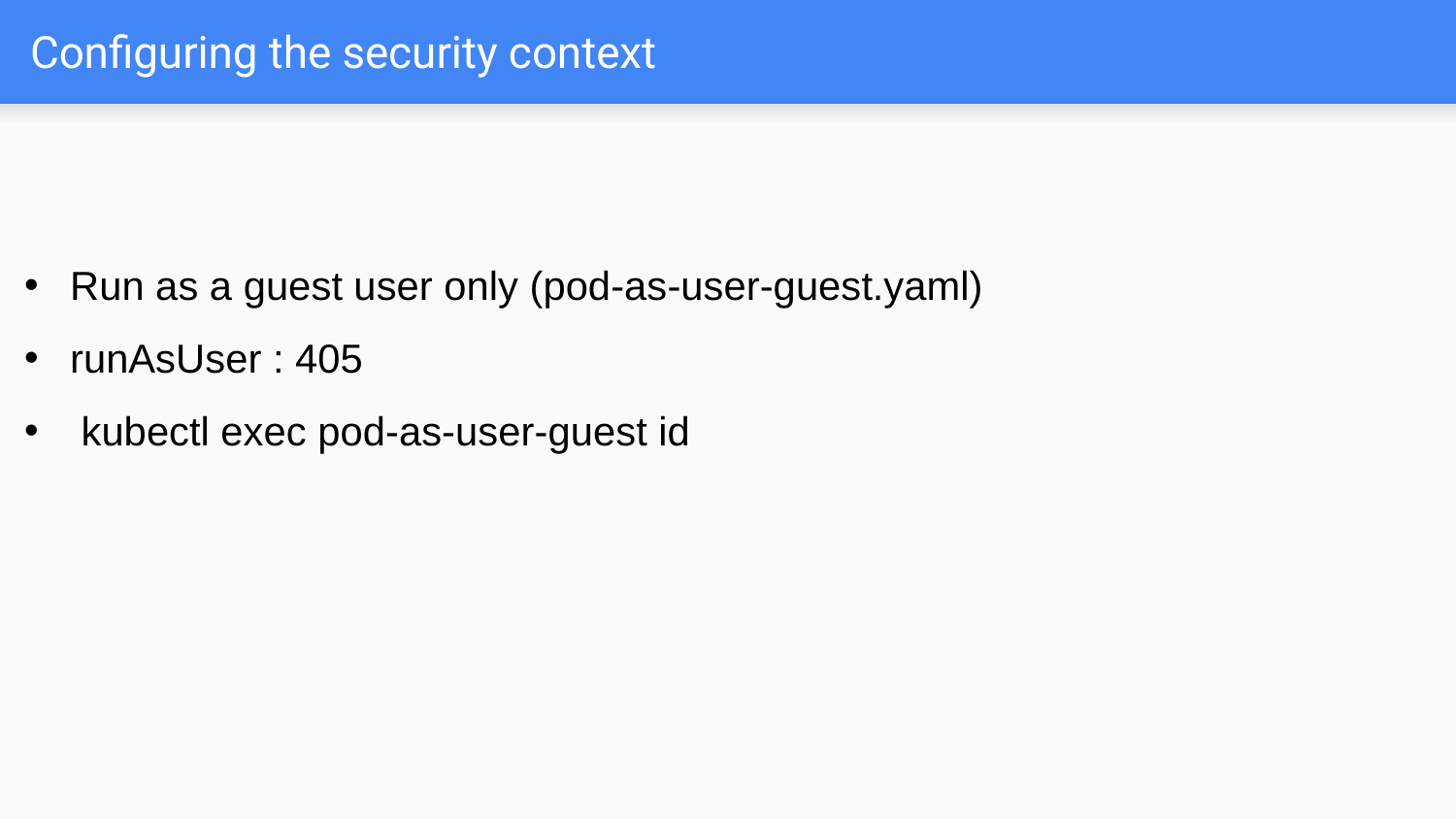

# Configuring the security context

Run as a guest user only (pod-as-user-guest.yaml)
runAsUser : 405
 kubectl exec pod-as-user-guest id